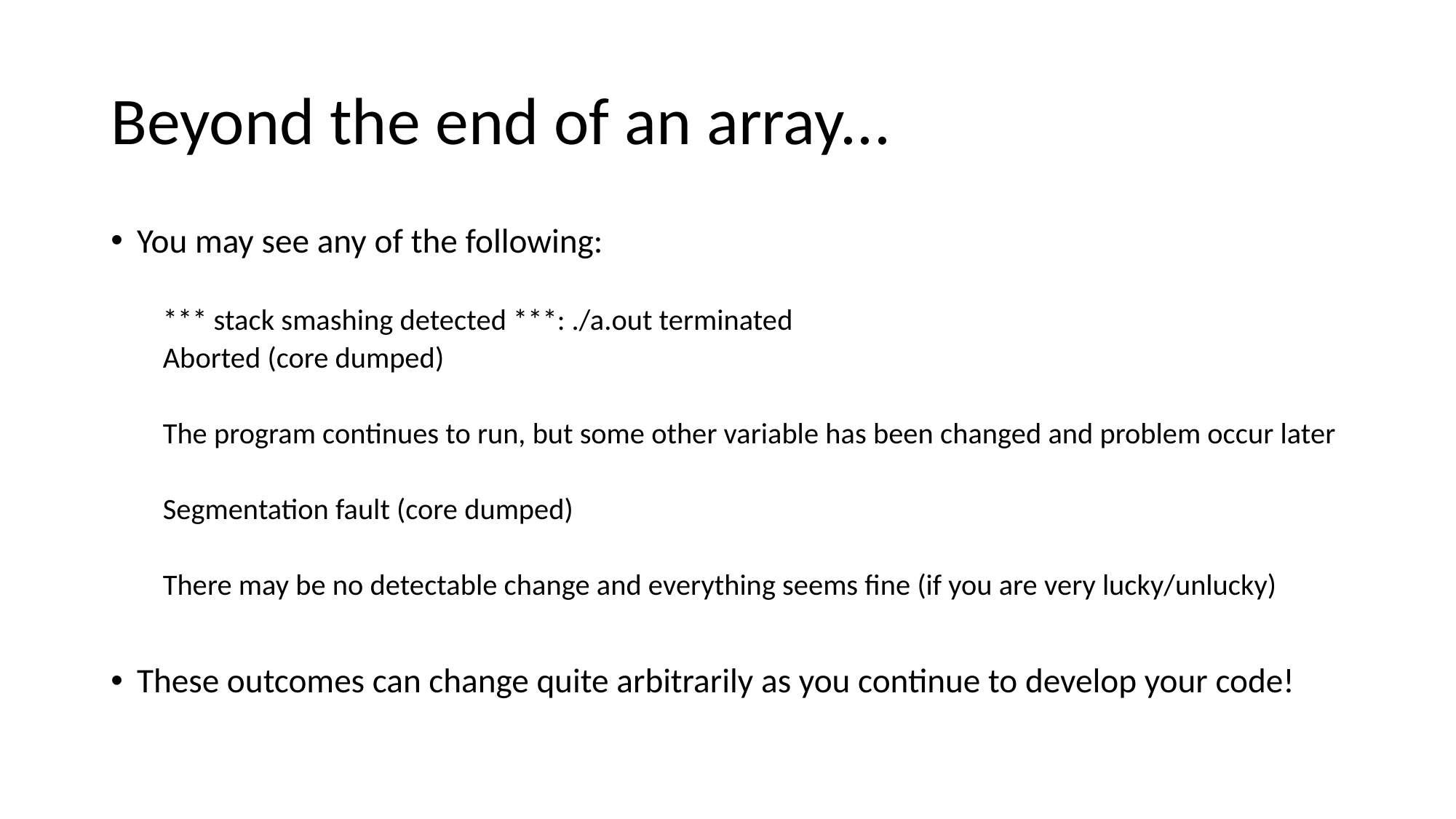

# Beyond the end of an array...
You may see any of the following:

*** stack smashing detected ***: ./a.out terminated
Aborted (core dumped)

The program continues to run, but some other variable has been changed and problem occur later

Segmentation fault (core dumped)

There may be no detectable change and everything seems fine (if you are very lucky/unlucky)

These outcomes can change quite arbitrarily as you continue to develop your code!